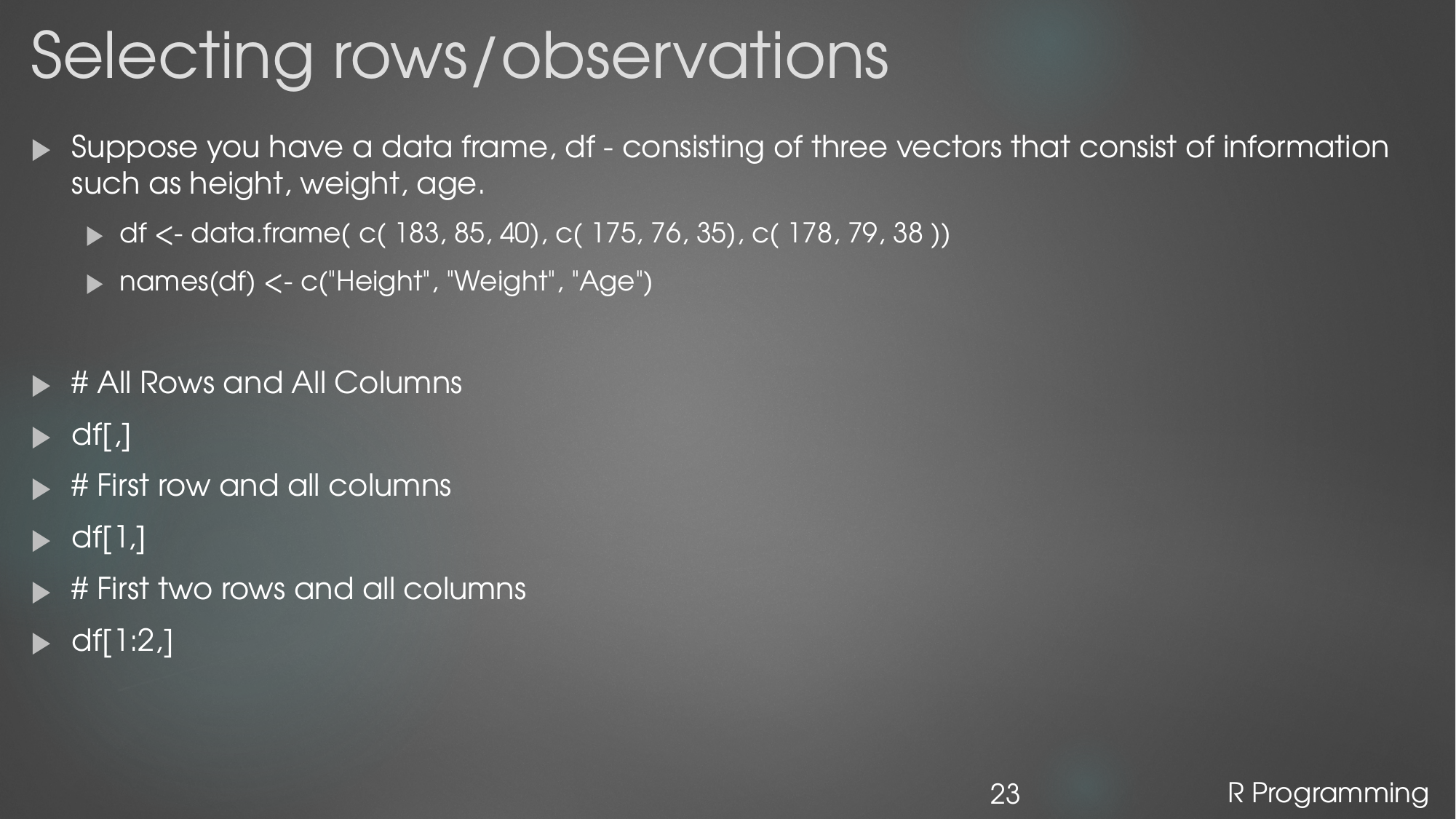

# Selecting rows/observations
Suppose you have a data frame, df - consisting of three vectors that consist of information such as height, weight, age.
df <- data.frame( c( 183, 85, 40), c( 175, 76, 35), c( 178, 79, 38 ))
names(df) <- c("Height", "Weight", "Age")

# All Rows and All Columns
df[,]
# First row and all columns
df[1,]
# First two rows and all columns
df[1:2,]
R Programming
23